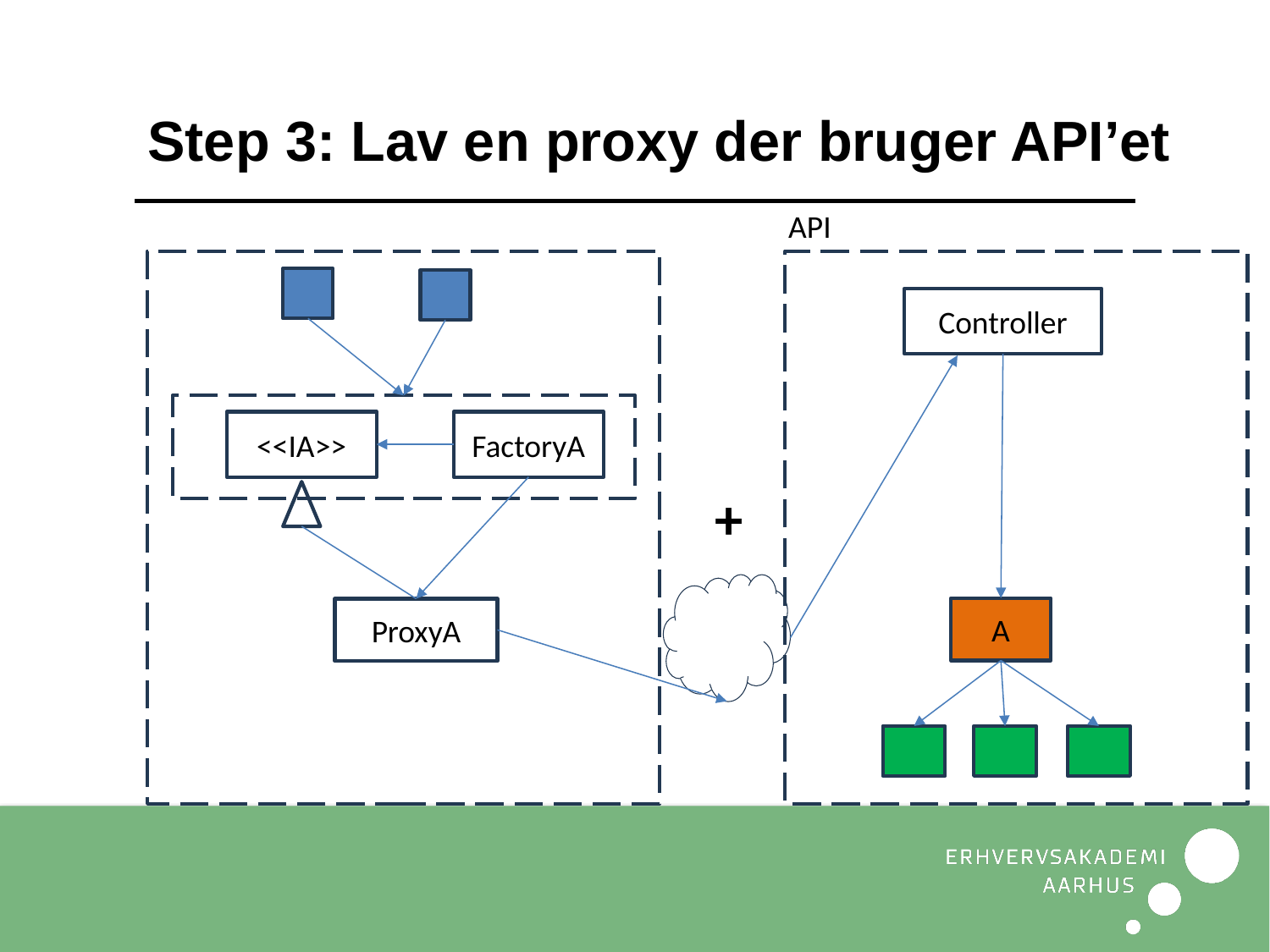

# Step 3: Lav en proxy der bruger API’et
API

Controller

<<IA>>
FactoryA
+

A
ProxyA